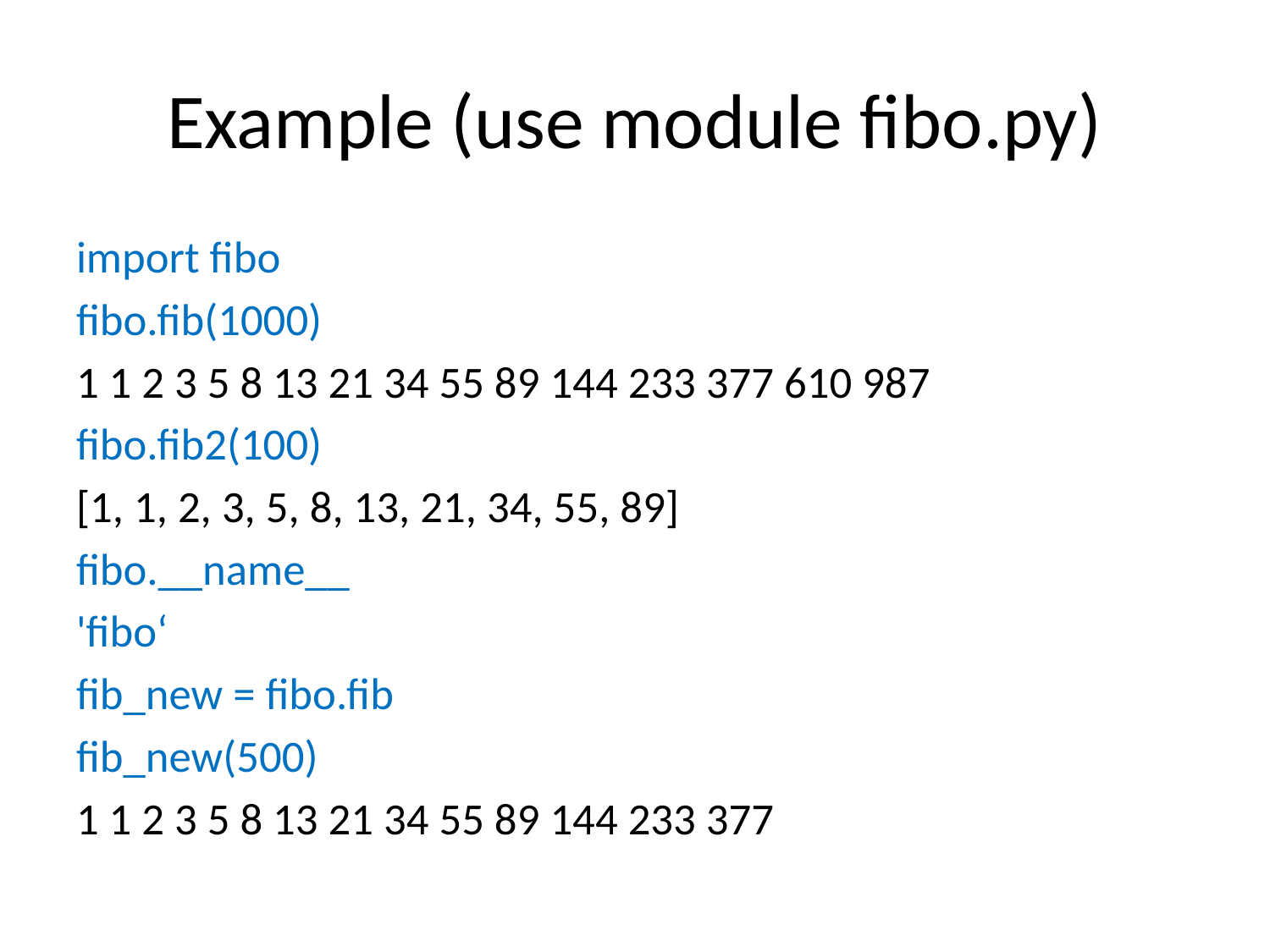

# Example (use module fibo.py)
import fibo
fibo.fib(1000)
1 1 2 3 5 8 13 21 34 55 89 144 233 377 610 987
fibo.fib2(100)
[1, 1, 2, 3, 5, 8, 13, 21, 34, 55, 89]
fibo.__name__
'fibo‘
fib_new = fibo.fib
fib_new(500)
1 1 2 3 5 8 13 21 34 55 89 144 233 377